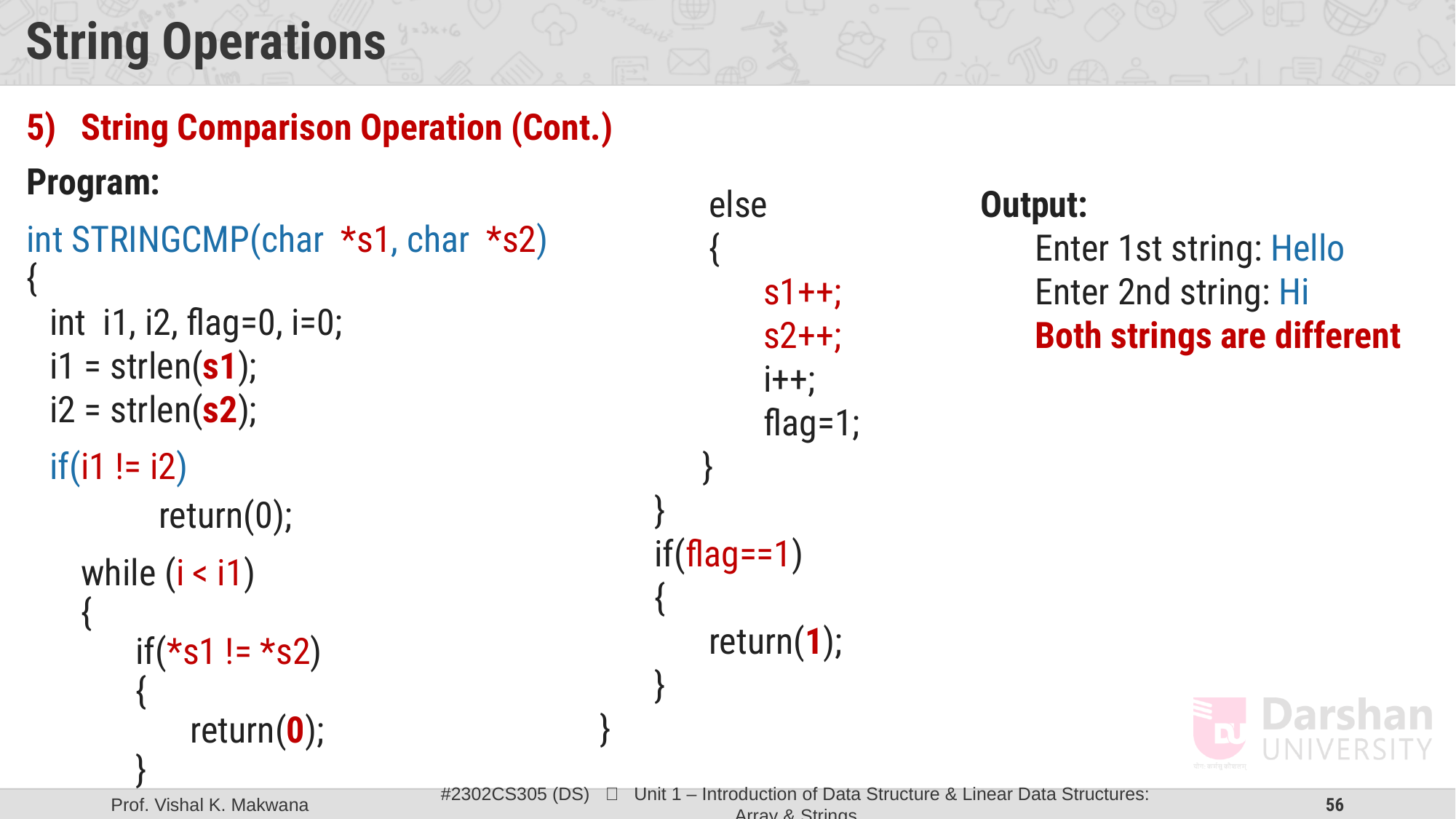

# String Operations
String Comparison Operation (Cont.)
Program:
int STRINGCMP(char  *s1, char  *s2)
{
int  i1, i2, flag=0, i=0;
i1 = strlen(s1);
i2 = strlen(s2);
if(i1 != i2)
	return(0);
while (i < i1)
{
	if(*s1 != *s2)
	{
return(0);
	}

	else
	{
s1++;
s2++;
i++;
flag=1;
}
}
if(flag==1)
{
return(1);
}
}

Output:
Enter 1st string: Hello
Enter 2nd string: Hi
Both strings are different